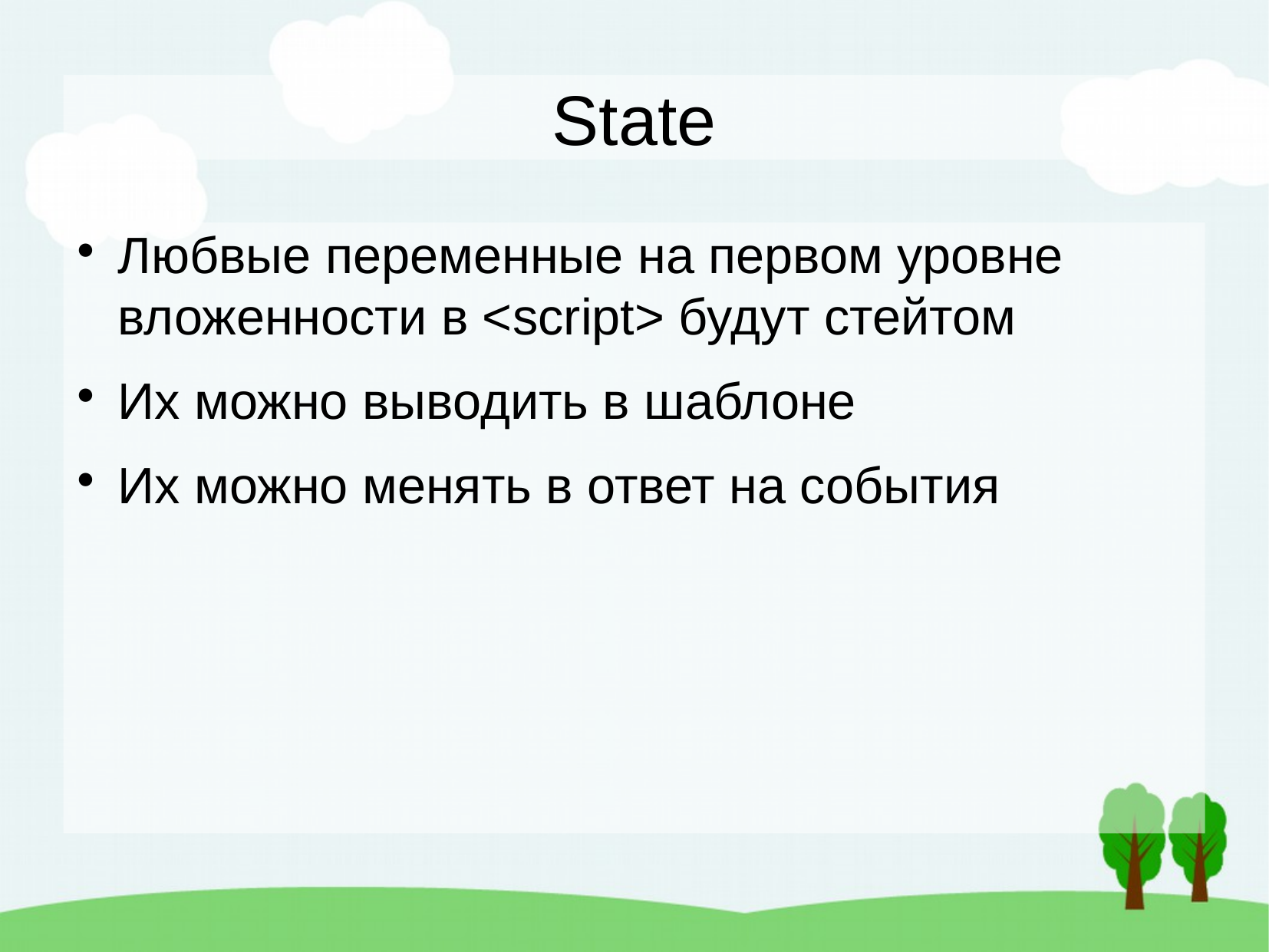

State
Любвые переменные на первом уровне вложенности в <script> будут стейтом
Их можно выводить в шаблоне
Их можно менять в ответ на события